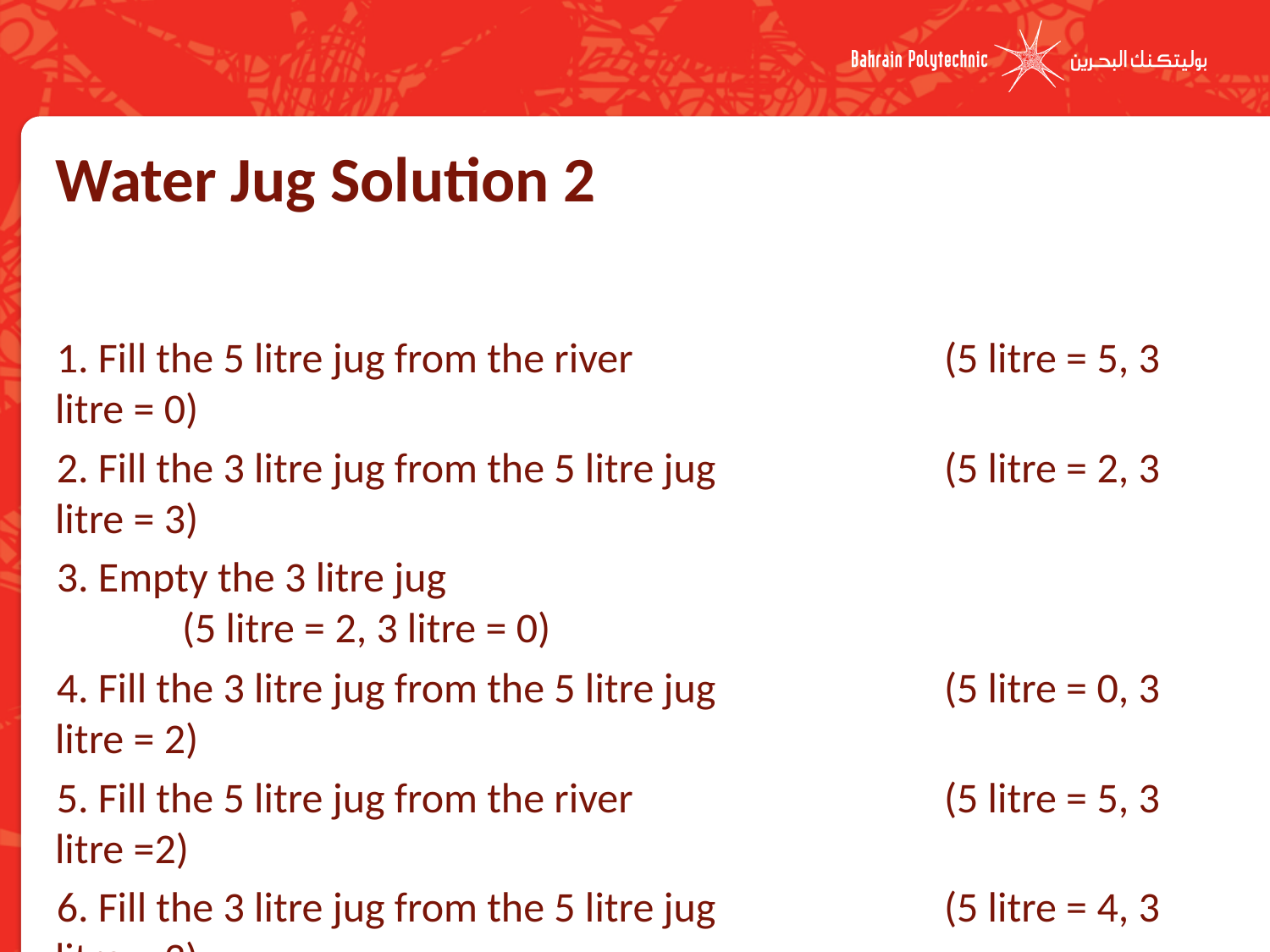

# Water Jug Solution 2

1. Fill the 5 litre jug from the river 			(5 litre = 5, 3 litre = 0)
2. Fill the 3 litre jug from the 5 litre jug 		(5 litre = 2, 3 litre = 3)
3. Empty the 3 litre jug 						(5 litre = 2, 3 litre = 0)
4. Fill the 3 litre jug from the 5 litre jug 		(5 litre = 0, 3 litre = 2)
5. Fill the 5 litre jug from the river 			(5 litre = 5, 3 litre =2)
6. Fill the 3 litre jug from the 5 litre jug 		(5 litre = 4, 3 litre = 3)